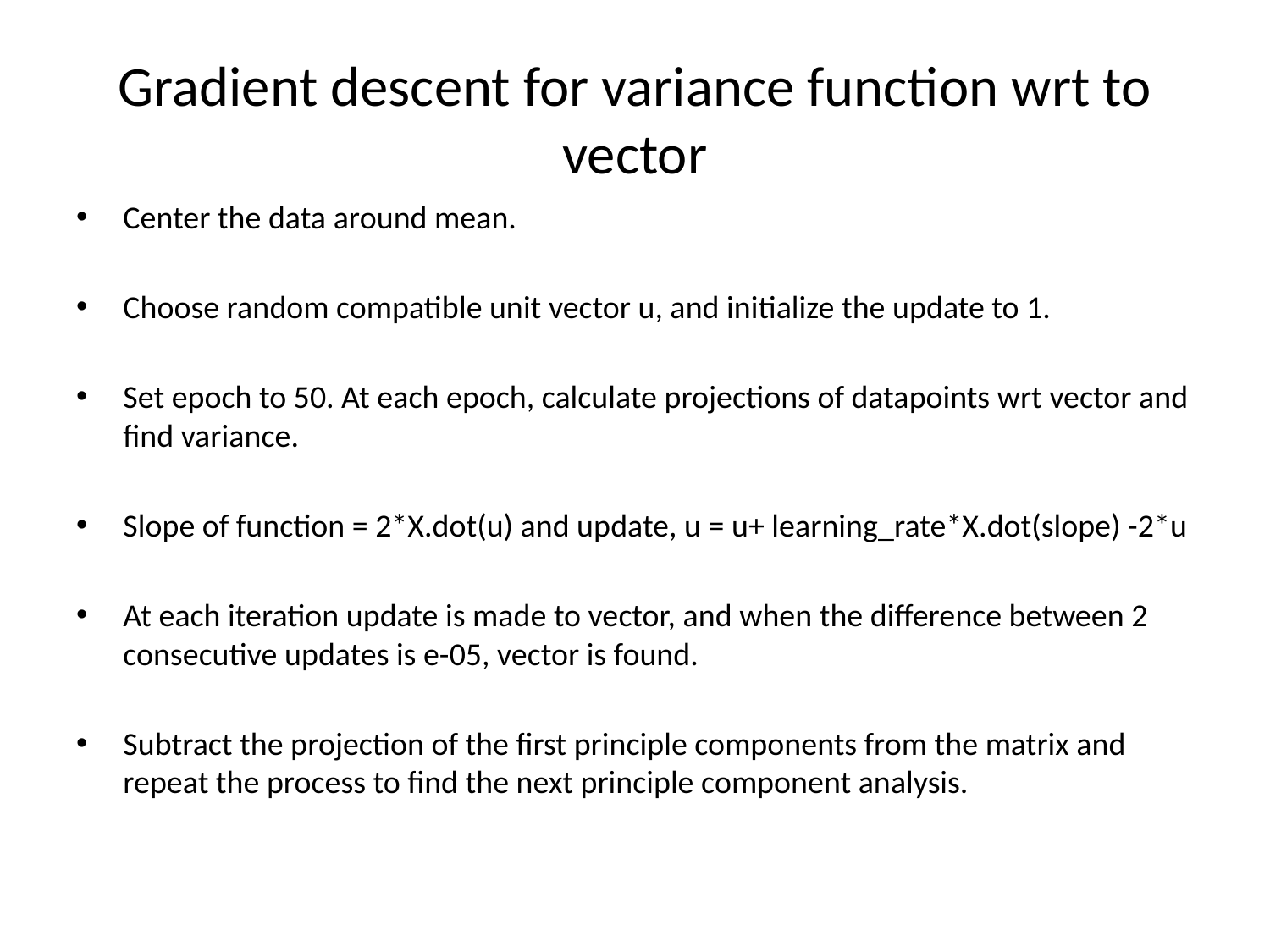

# Gradient descent for variance function wrt to vector
Center the data around mean.

Choose random compatible unit vector u, and initialize the update to 1.

Set epoch to 50. At each epoch, calculate projections of datapoints wrt vector and find variance.

Slope of function = 2*X.dot(u) and update, u = u+ learning_rate*X.dot(slope) -2*u

At each iteration update is made to vector, and when the difference between 2 consecutive updates is e-05, vector is found.

Subtract the projection of the first principle components from the matrix and repeat the process to find the next principle component analysis.